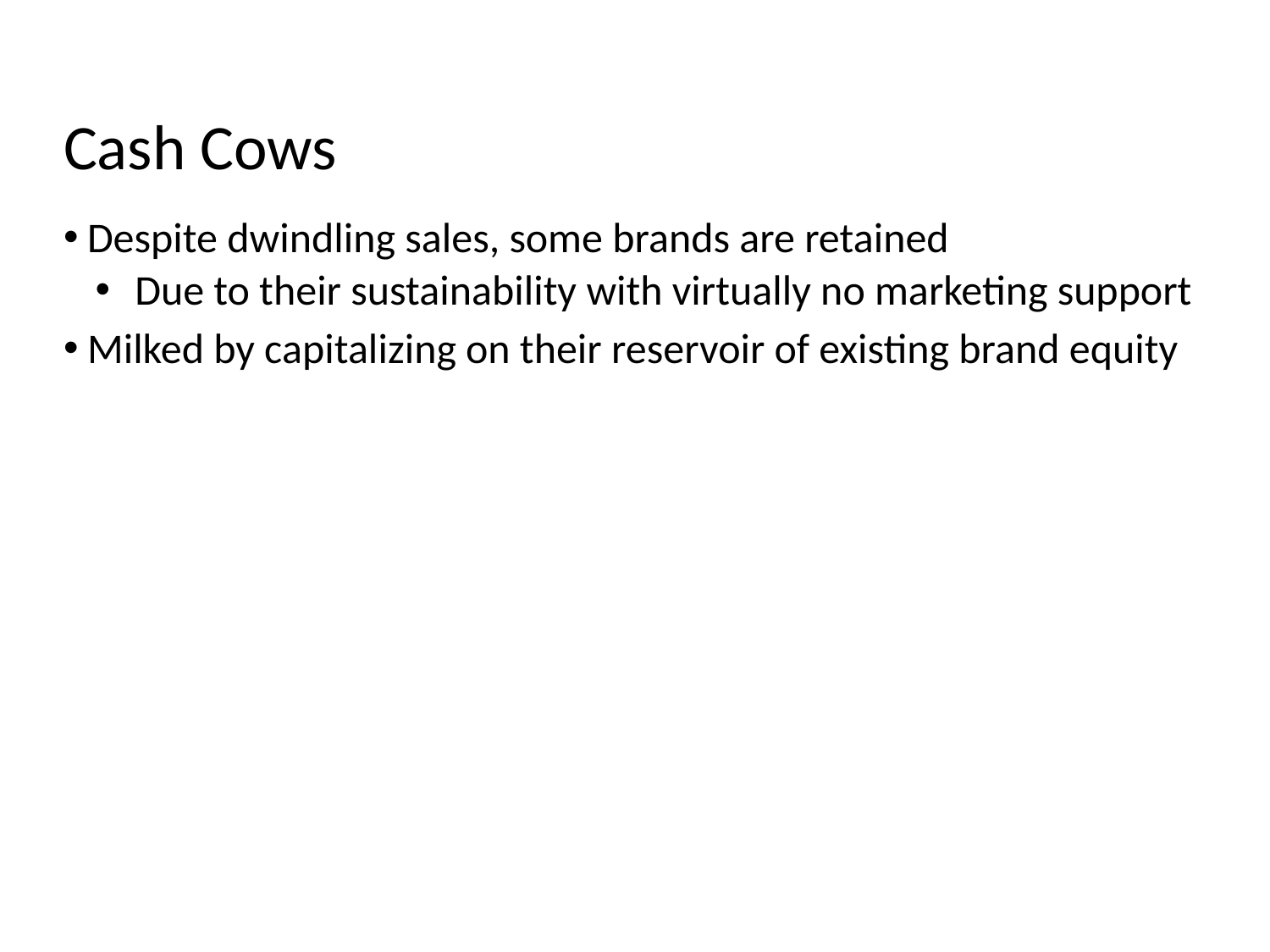

# Cash Cows
Despite dwindling sales, some brands are retained
Due to their sustainability with virtually no marketing support
Milked by capitalizing on their reservoir of existing brand equity